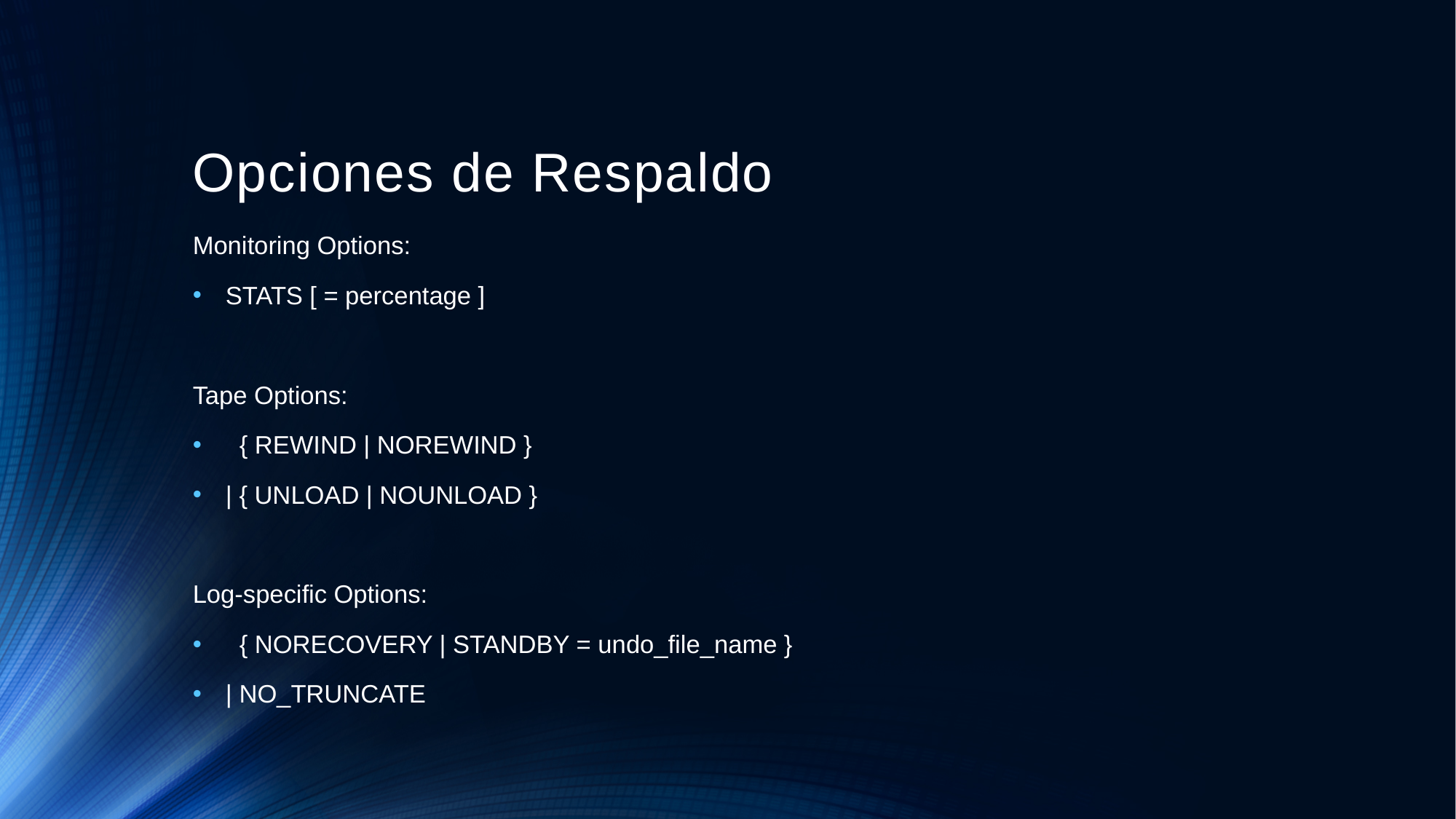

# Opciones de Respaldo
Monitoring Options:
 STATS [ = percentage ]

Tape Options:
   { REWIND | NOREWIND }
 | { UNLOAD | NOUNLOAD }

Log-specific Options:
   { NORECOVERY | STANDBY = undo_file_name }
 | NO_TRUNCATE